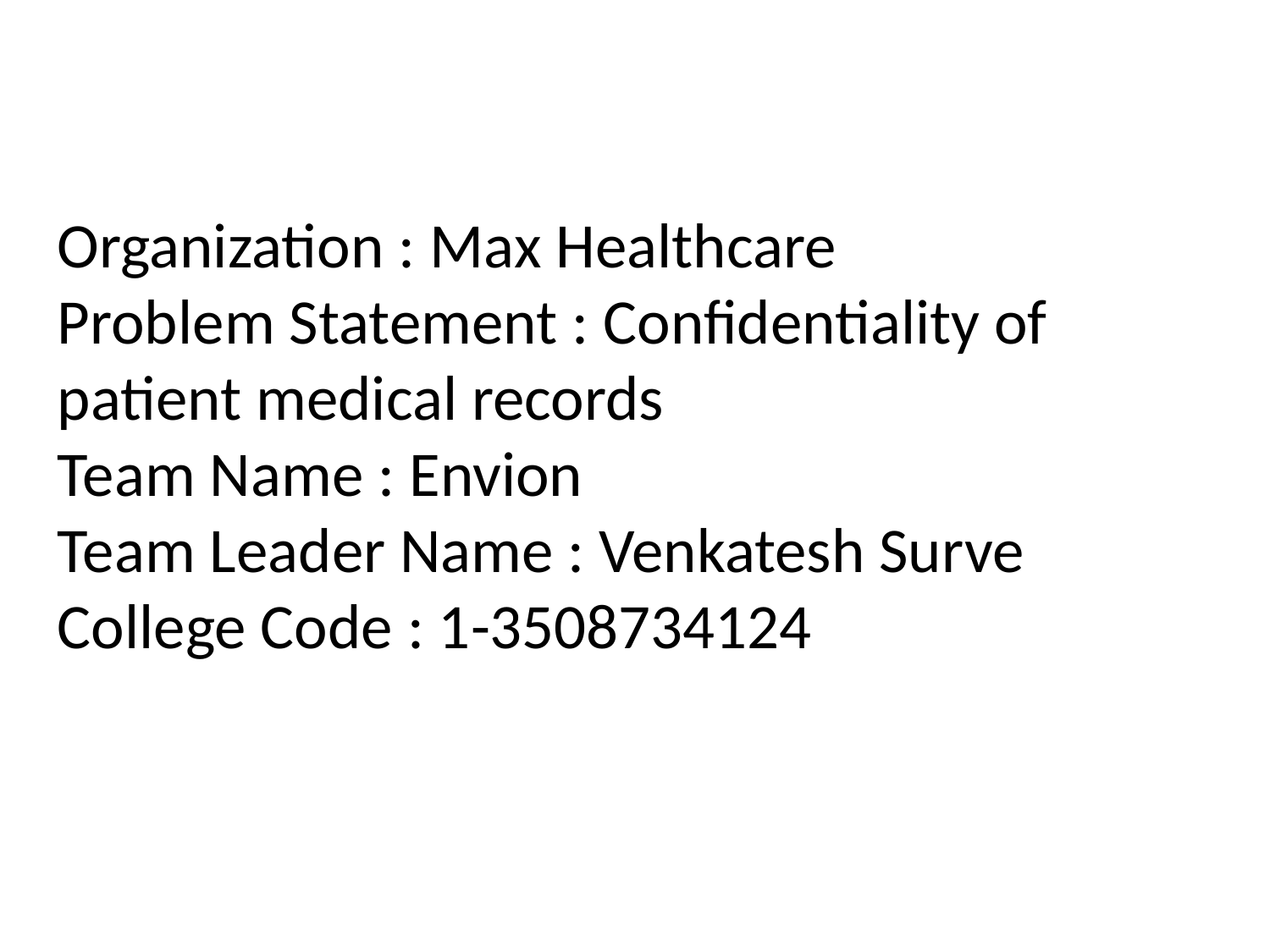

Organization : Max Healthcare
Problem Statement : Confidentiality of patient medical records
Team Name : Envion
Team Leader Name : Venkatesh Surve
College Code : 1-3508734124